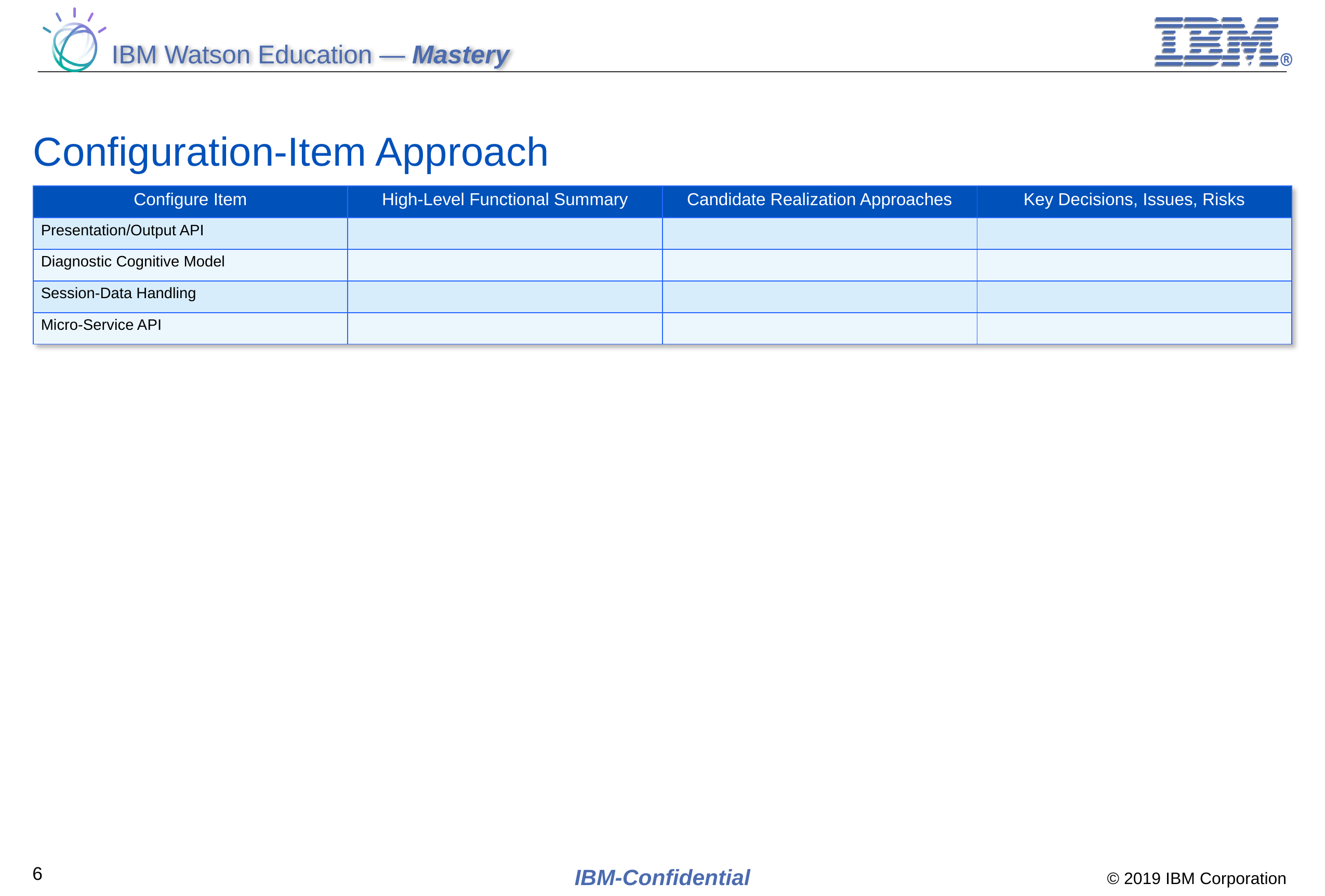

# Configuration-Item Approach
| Configure Item | High-Level Functional Summary | Candidate Realization Approaches | Key Decisions, Issues, Risks |
| --- | --- | --- | --- |
| Presentation/Output API |  |  |  |
| Diagnostic Cognitive Model |  |  |  |
| Session-Data Handling |  |  |  |
| Micro-Service API |  |  |  |